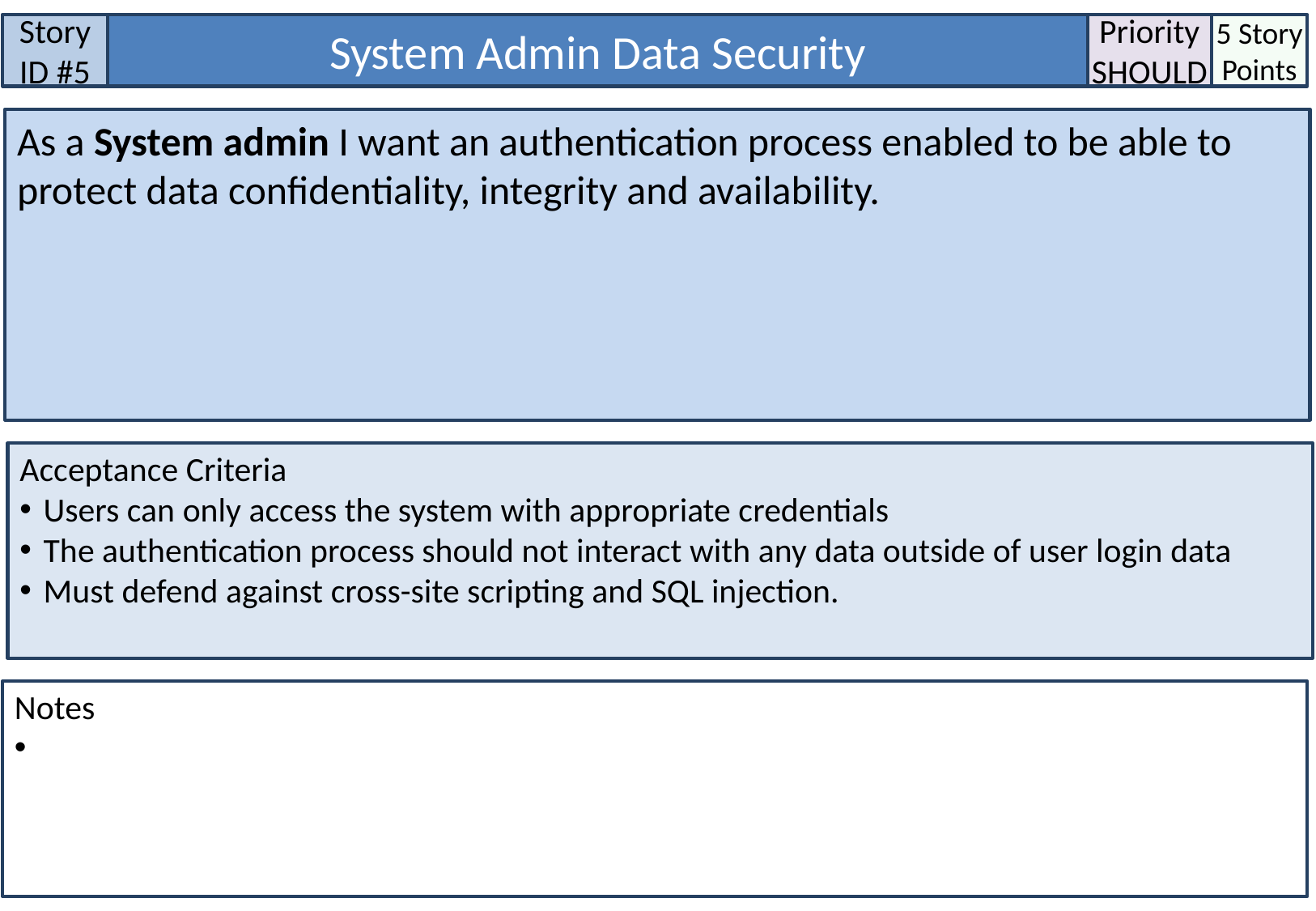

Story ID #5
System Admin Data Security
Priority
SHOULD
5 Story Points
As a System admin I want an authentication process enabled to be able to protect data confidentiality, integrity and availability.
Acceptance Criteria
Users can only access the system with appropriate credentials
The authentication process should not interact with any data outside of user login data
Must defend against cross-site scripting and SQL injection.

Notes